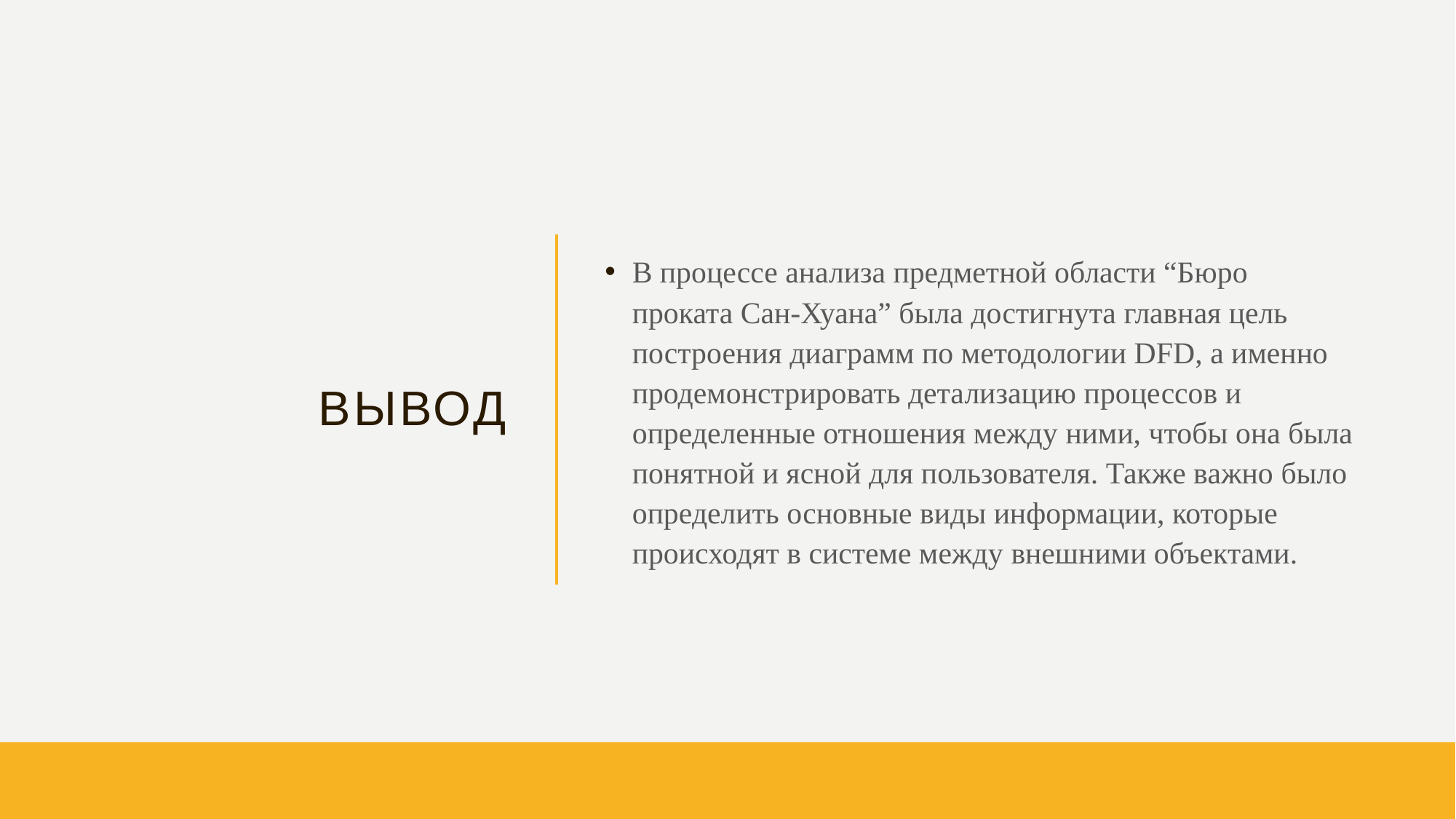

# Вывод
В процессе анализа предметной области “Бюро проката Сан-Хуана” была достигнута главная цель построения диаграмм по методологии DFD, а именно продемонстрировать детализацию процессов и определенные отношения между ними, чтобы она была понятной и ясной для пользователя. Также важно было определить основные виды информации, которые происходят в системе между внешними объектами.